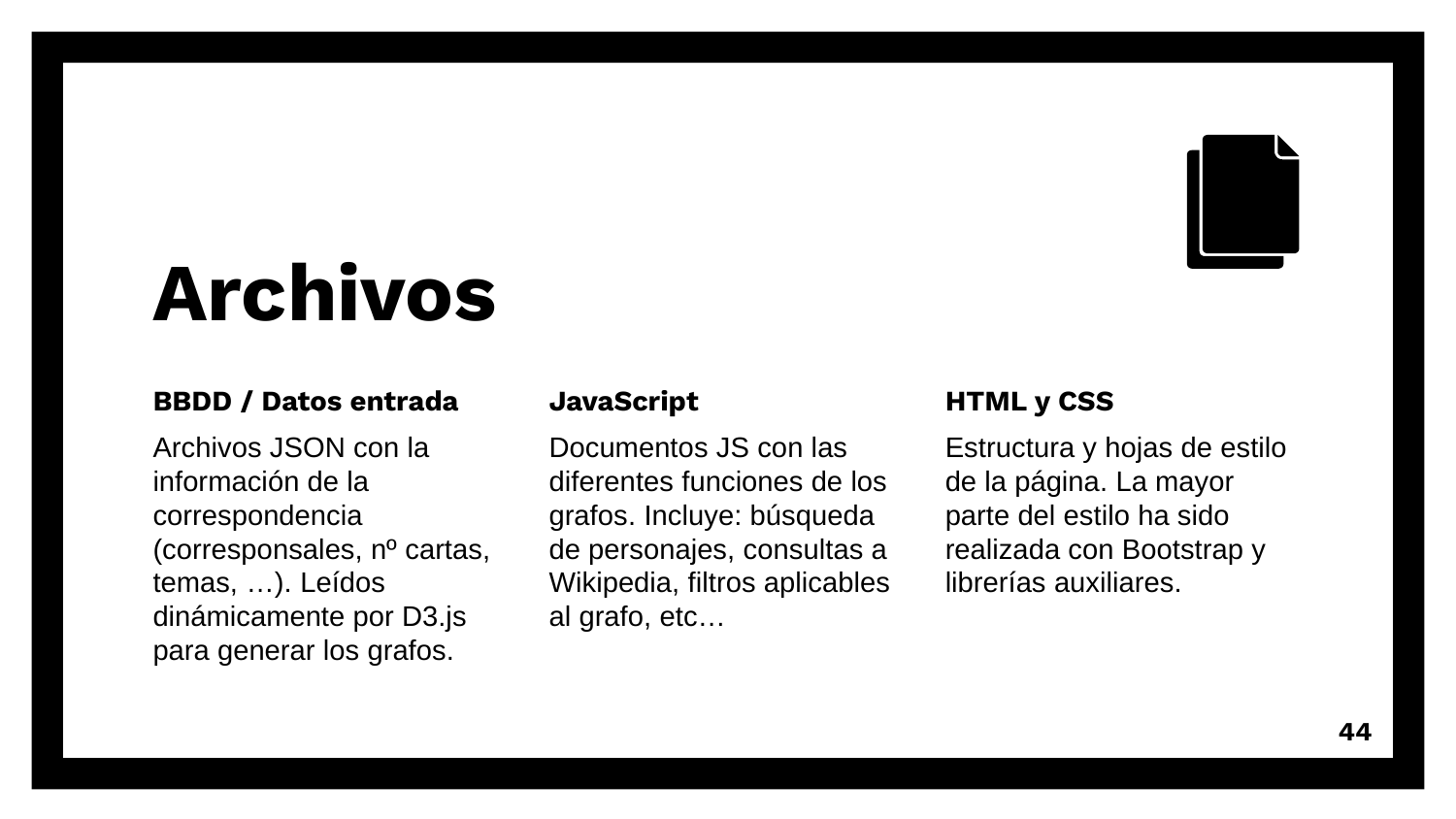

# Archivos

BBDD / Datos entrada
Archivos JSON con la información de la correspondencia (corresponsales, nº cartas, temas, …). Leídos dinámicamente por D3.js para generar los grafos.
JavaScript
Documentos JS con las diferentes funciones de los grafos. Incluye: búsqueda de personajes, consultas a Wikipedia, filtros aplicables al grafo, etc…
HTML y CSS
Estructura y hojas de estilo de la página. La mayor parte del estilo ha sido realizada con Bootstrap y librerías auxiliares.

44